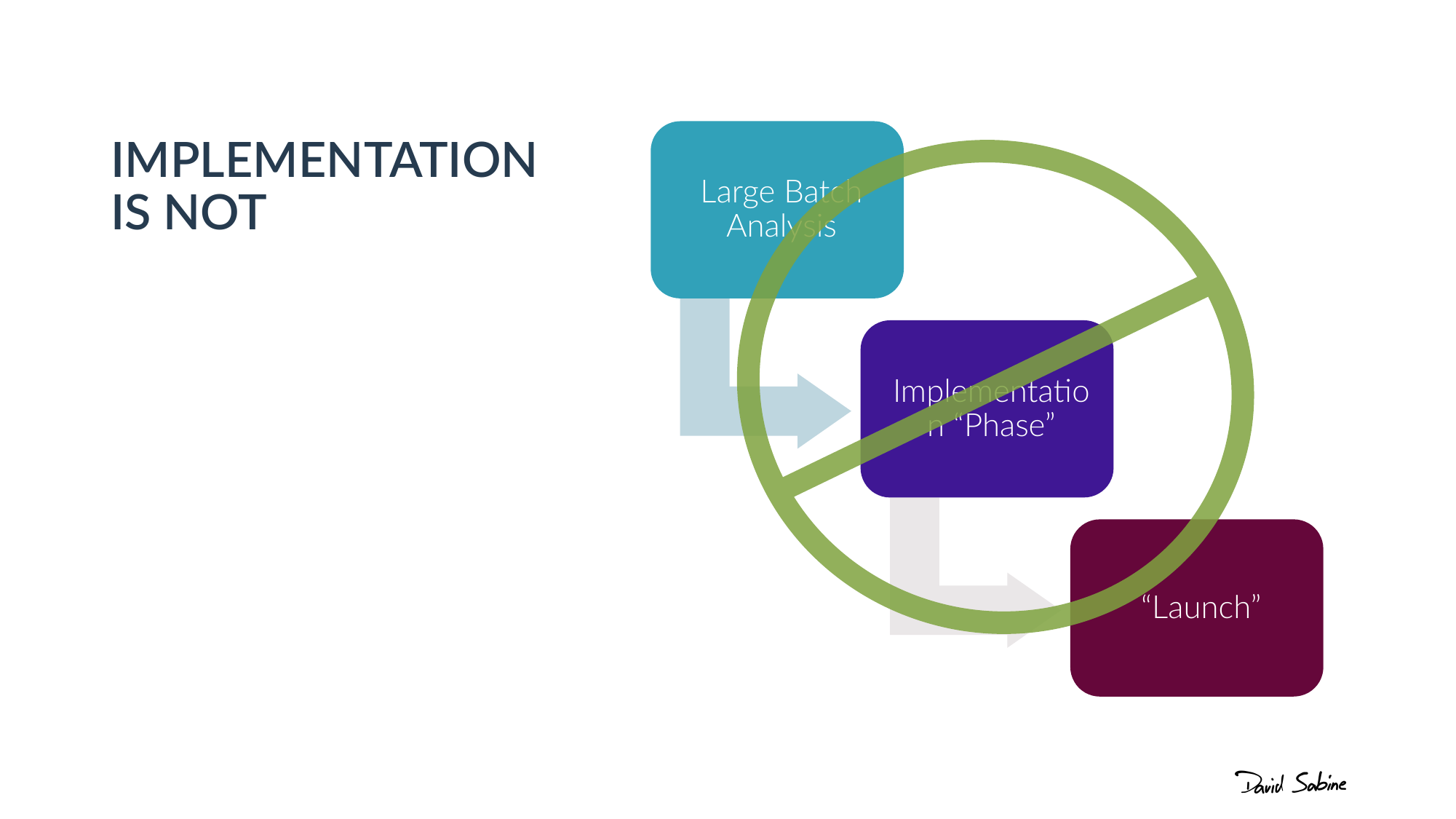

# IMPLEMENTATION IS NOT
Large Batch Analysis
Implementation “Phase”
“Launch”